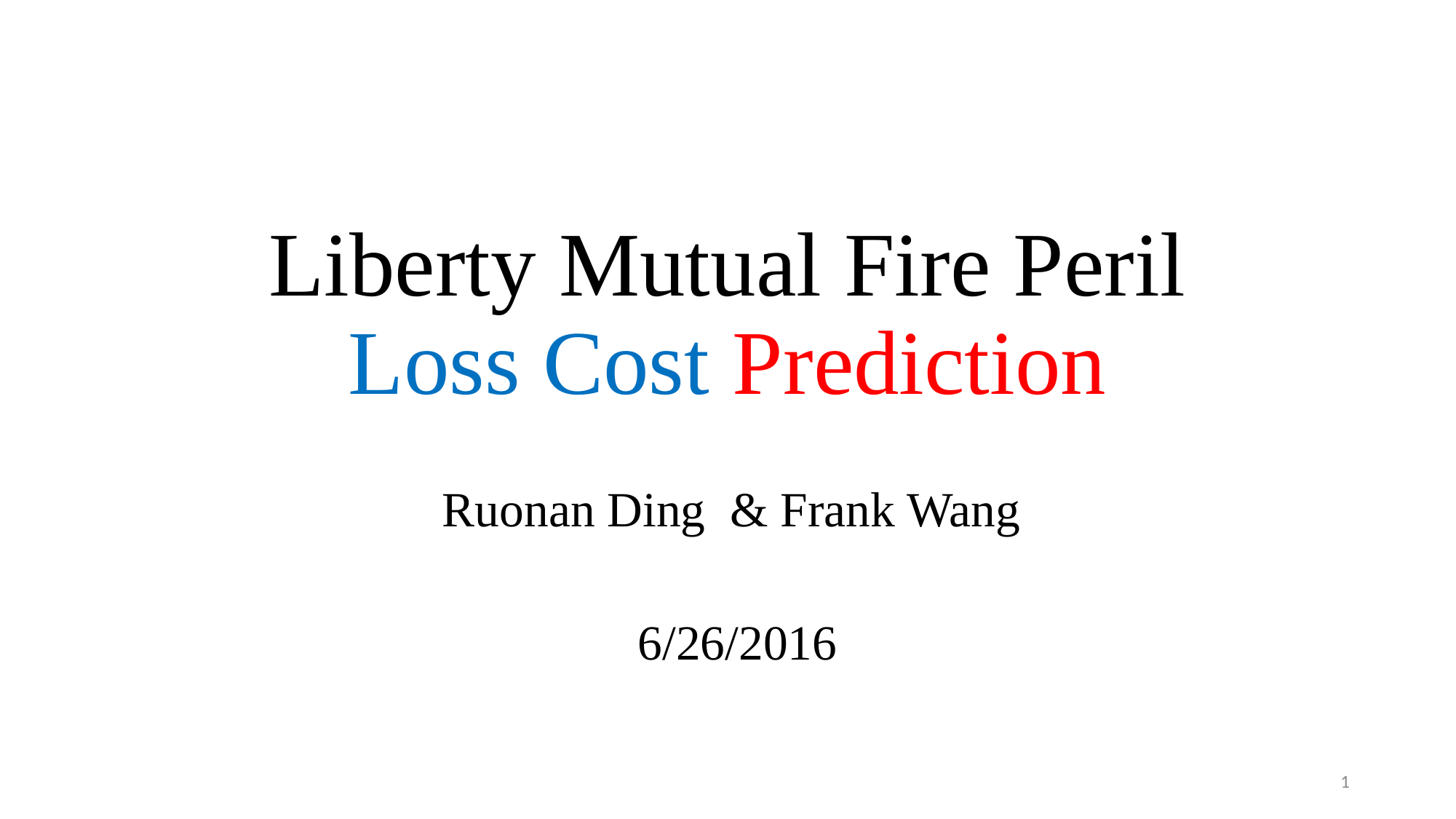

# Liberty Mutual Fire Peril Loss Cost Prediction
Ruonan Ding  & Frank Wang

6/26/2016
1